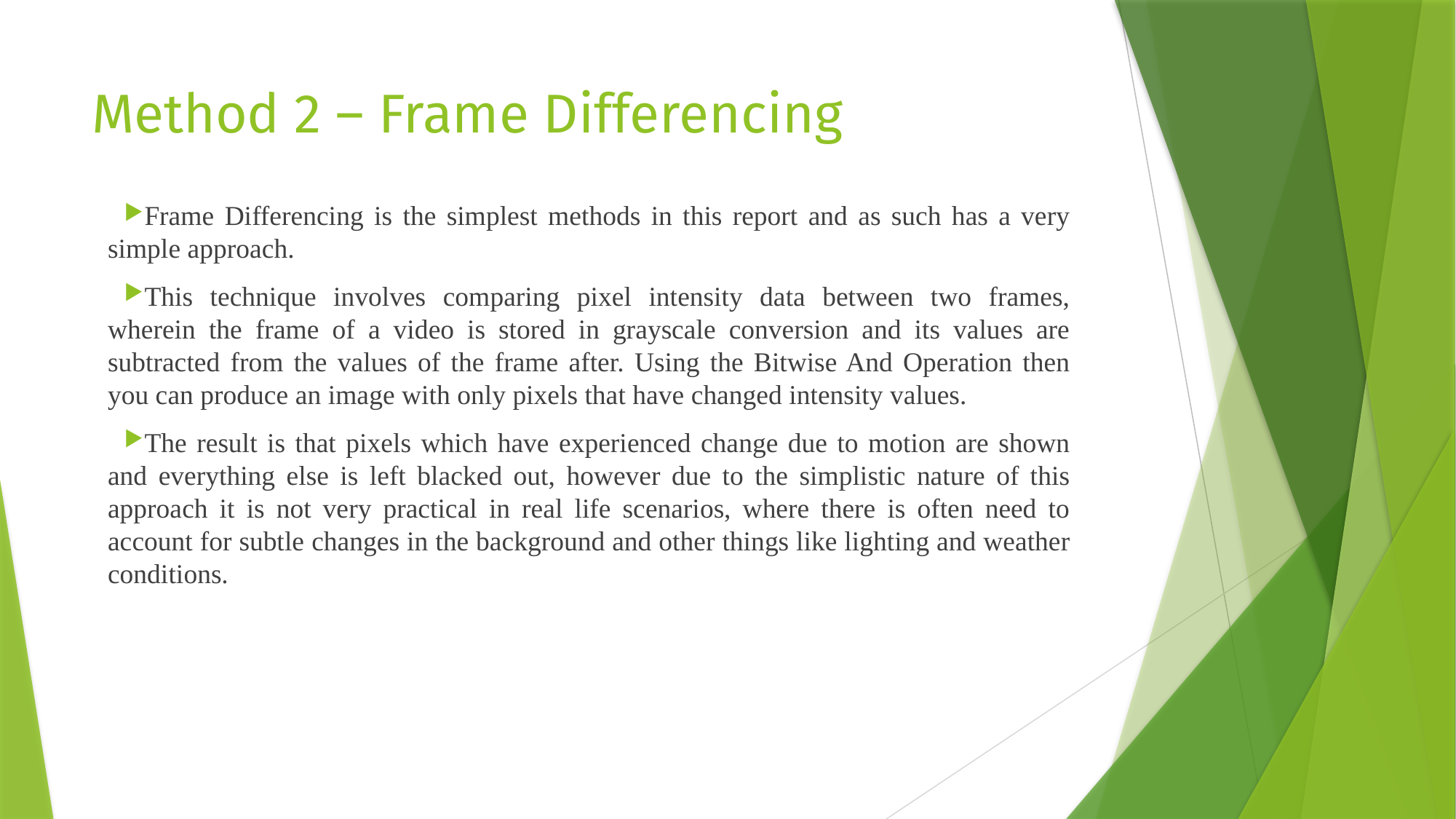

# Method 2 – Frame Differencing
Frame Differencing is the simplest methods in this report and as such has a very simple approach.
This technique involves comparing pixel intensity data between two frames, wherein the frame of a video is stored in grayscale conversion and its values are subtracted from the values of the frame after. Using the Bitwise And Operation then you can produce an image with only pixels that have changed intensity values.
The result is that pixels which have experienced change due to motion are shown and everything else is left blacked out, however due to the simplistic nature of this approach it is not very practical in real life scenarios, where there is often need to account for subtle changes in the background and other things like lighting and weather conditions.